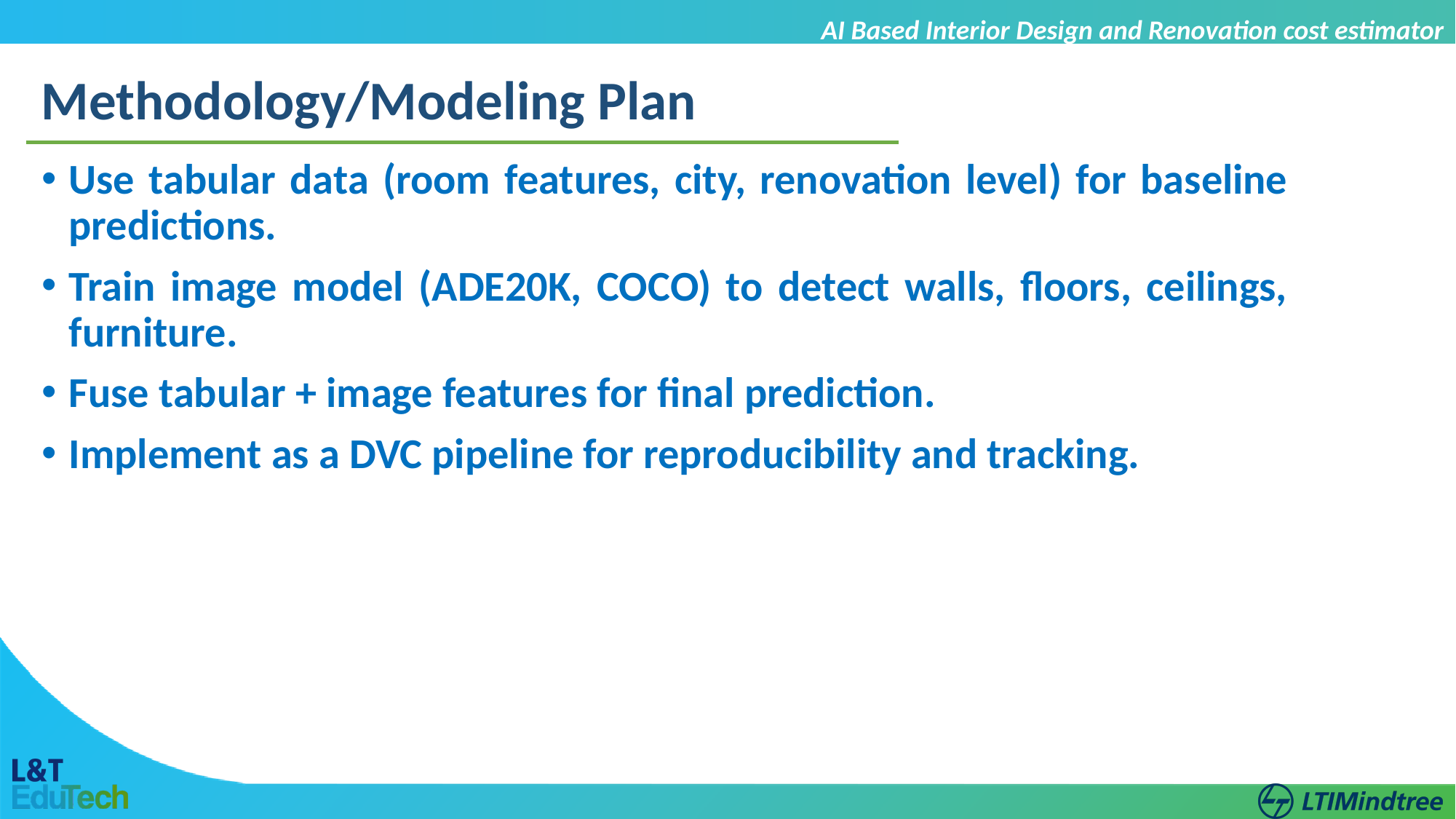

AI Based Interior Design and Renovation cost estimator

Methodology/Modeling Plan
Use tabular data (room features, city, renovation level) for baseline predictions.
Train image model (ADE20K, COCO) to detect walls, floors, ceilings, furniture.
Fuse tabular + image features for final prediction.
Implement as a DVC pipeline for reproducibility and tracking.